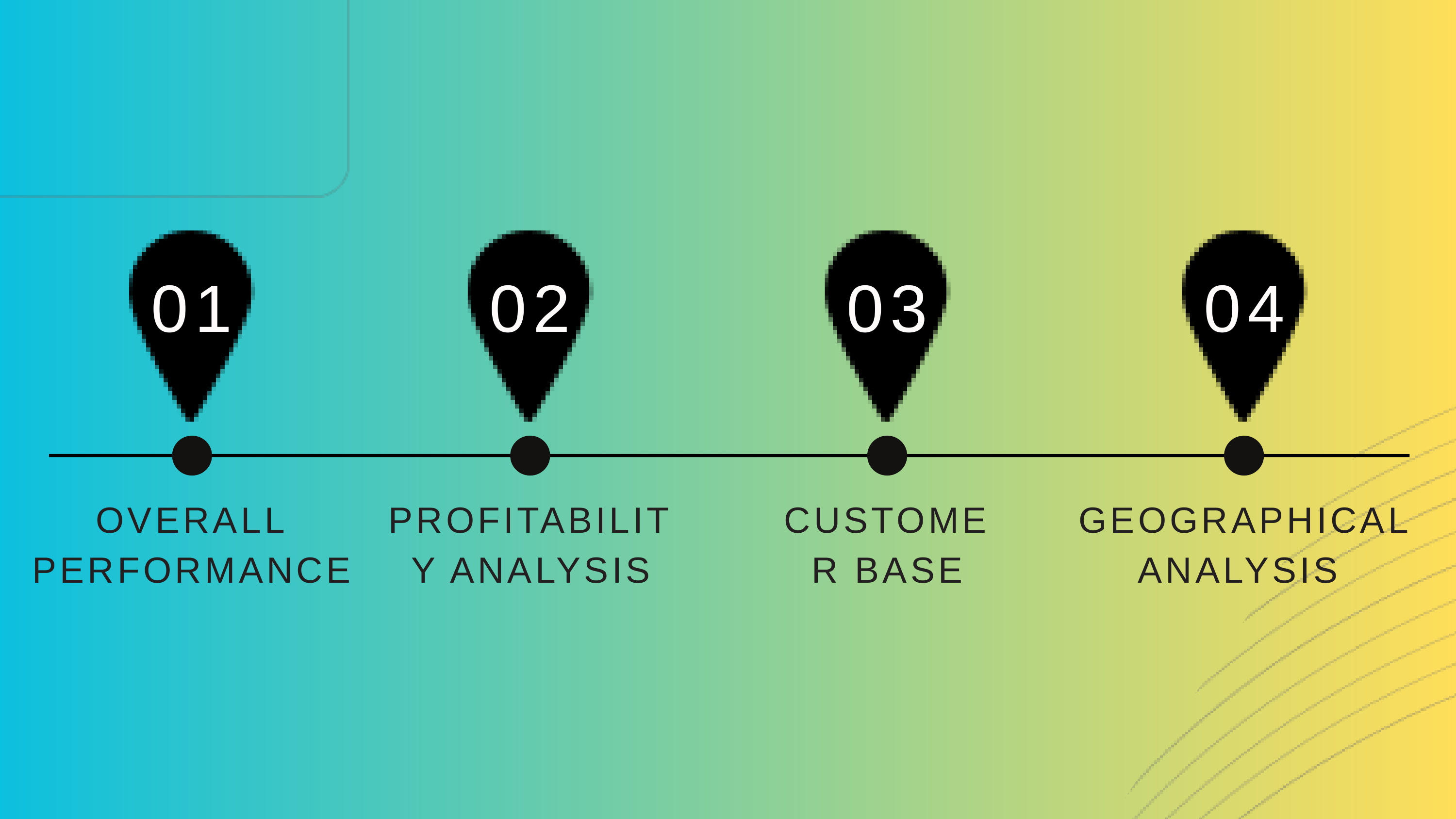

01
02
03
04

OVERALL PERFORMANCE
PROFITABILITY ANALYSIS
CUSTOMER BASE
GEOGRAPHICAL ANALYSIS